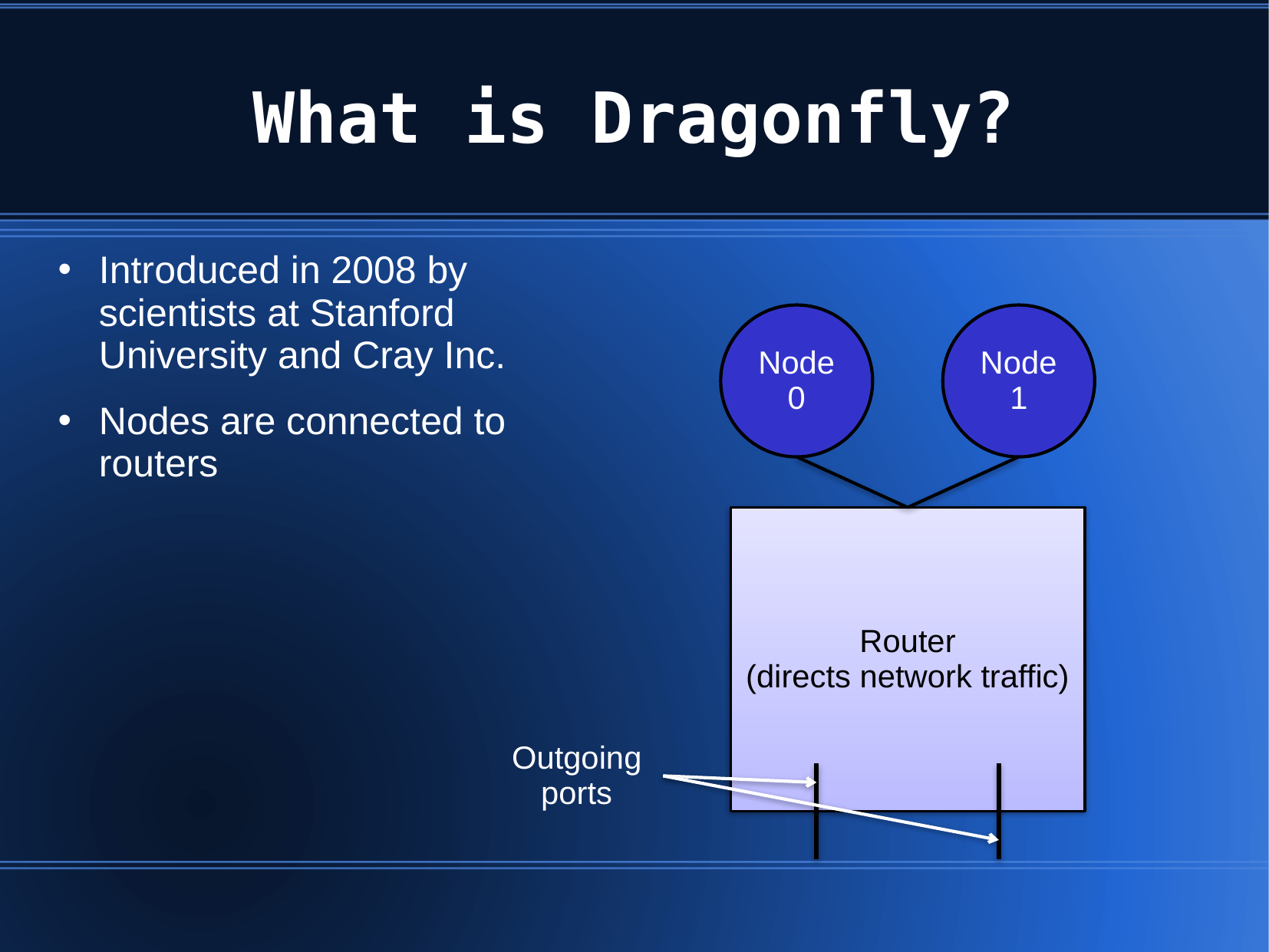

# What is Dragonfly?
Introduced in 2008 by scientists at Stanford University and Cray Inc.
Nodes are connected to routers
Node 0
Node 1
Router
(directs network traffic)
Outgoing ports